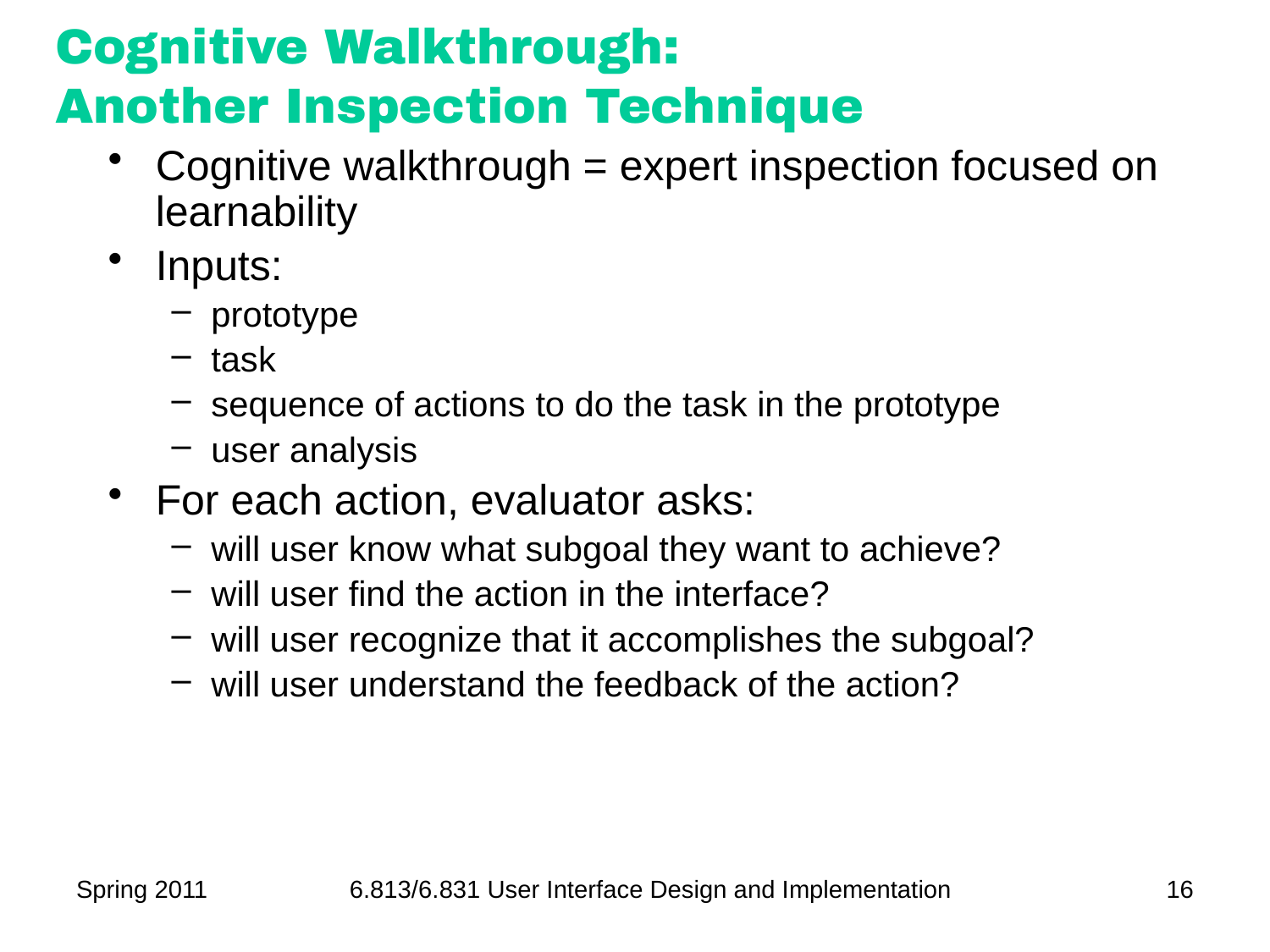

# Cognitive Walkthrough: Another Inspection Technique
Cognitive walkthrough = expert inspection focused on learnability
Inputs:
prototype
task
sequence of actions to do the task in the prototype
user analysis
For each action, evaluator asks:
will user know what subgoal they want to achieve?
will user find the action in the interface?
will user recognize that it accomplishes the subgoal?
will user understand the feedback of the action?
Spring 2011
6.813/6.831 User Interface Design and Implementation
16